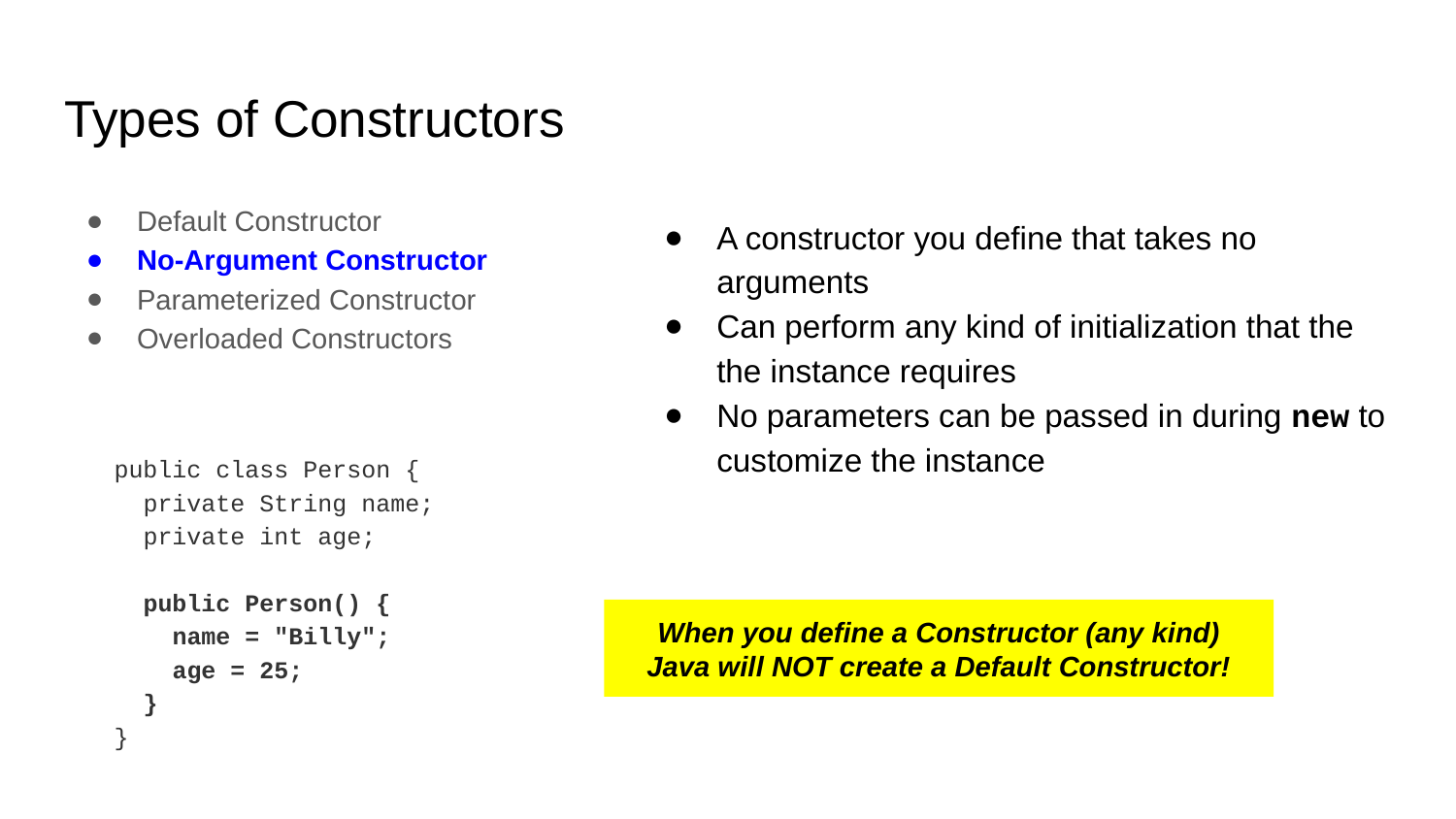

# Types of Constructors
Default Constructor
No-Argument Constructor
Parameterized Constructor
Overloaded Constructors
A constructor you define that takes no arguments
Can perform any kind of initialization that the the instance requires
No parameters can be passed in during new to customize the instance
public class Person {
  private String name;
  private int age;
  public Person() {
    name = "Billy";
    age = 25;
  }
}

When you define a Constructor (any kind)
Java will NOT create a Default Constructor!